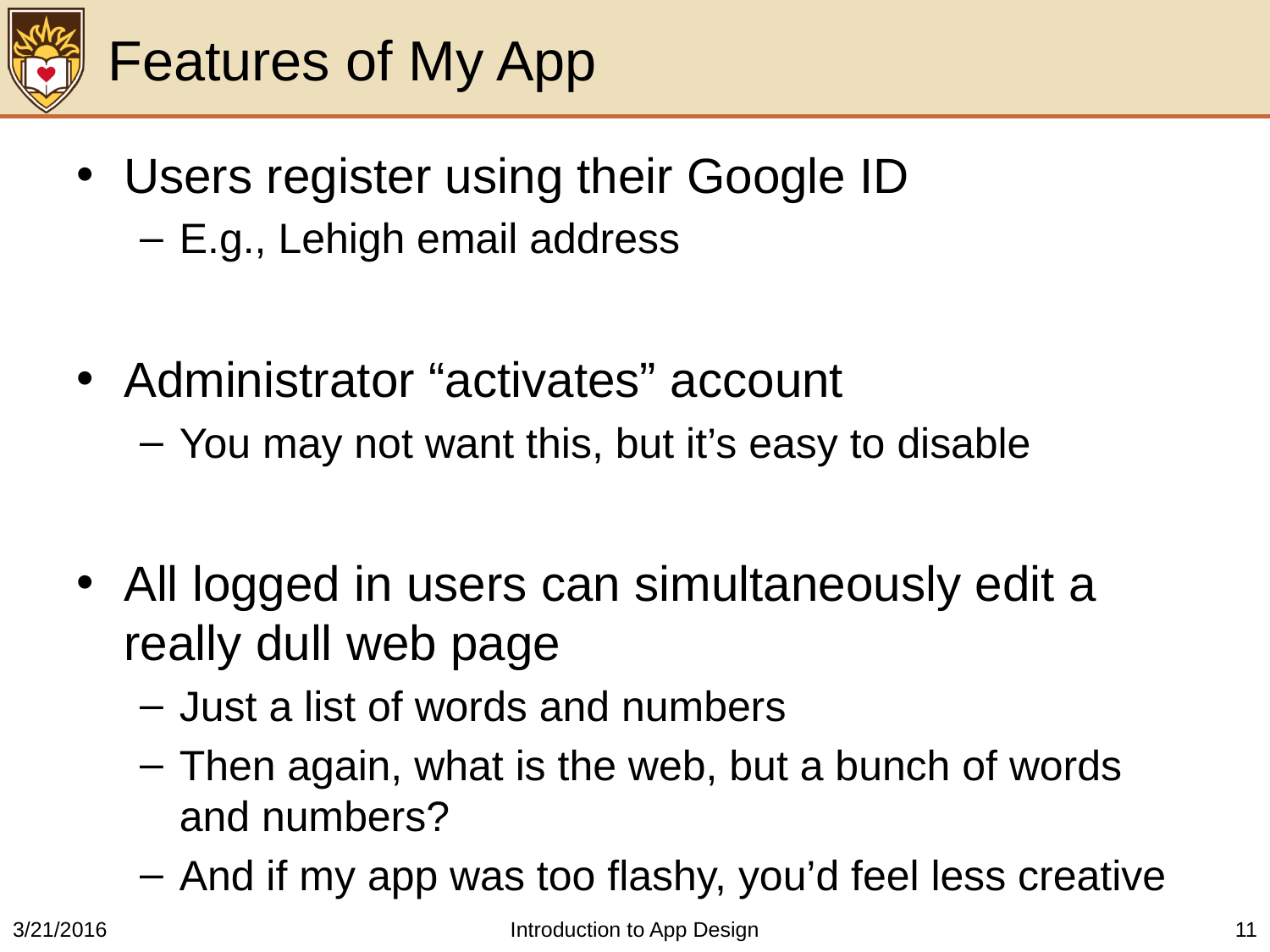

# Features of My App
Users register using their Google ID
E.g., Lehigh email address

Administrator “activates” account
You may not want this, but it’s easy to disable

All logged in users can simultaneously edit a really dull web page
Just a list of words and numbers
Then again, what is the web, but a bunch of words and numbers?
And if my app was too flashy, you’d feel less creative
3/21/2016
Introduction to App Design
11